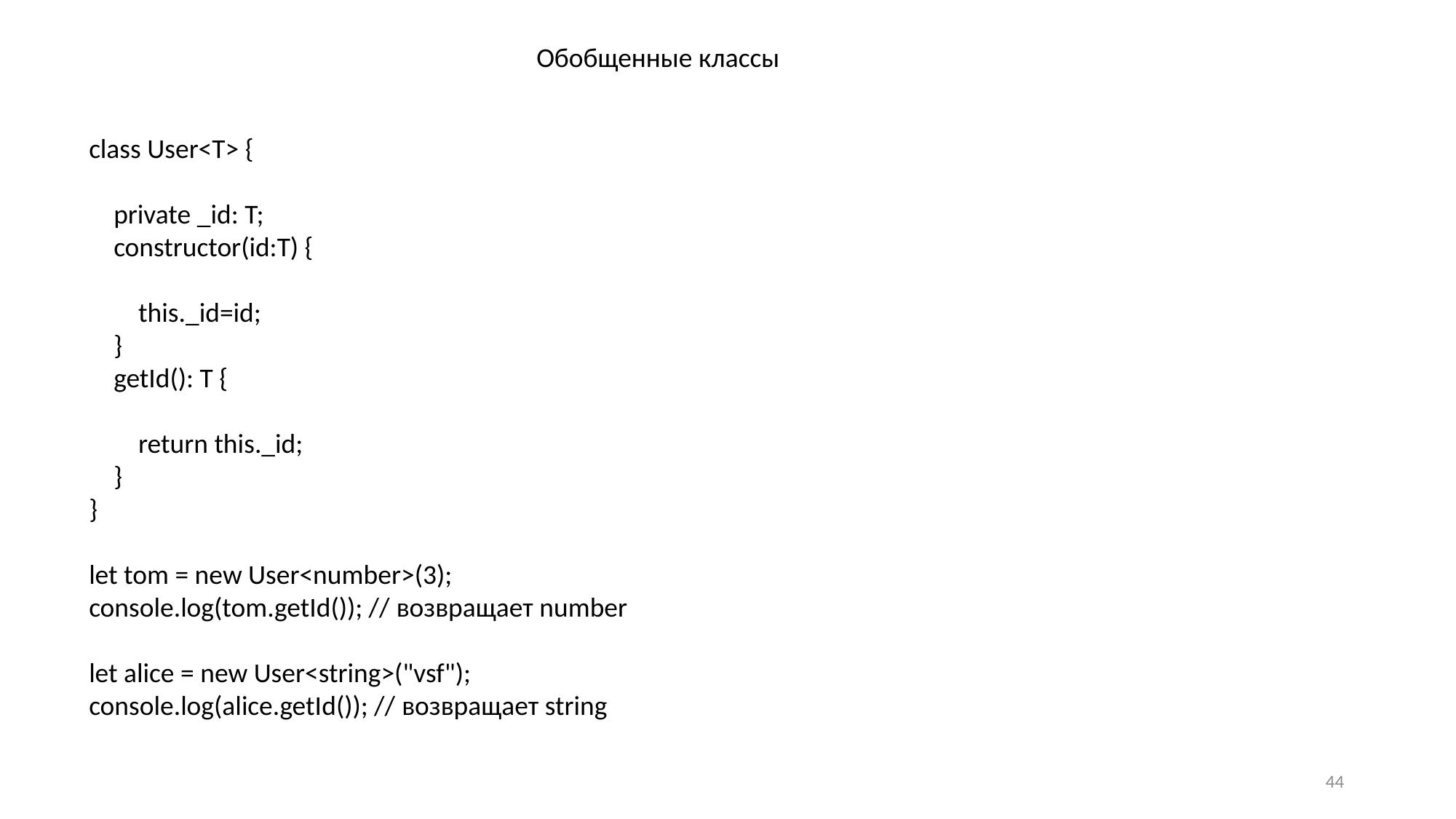

Обобщенные классы
class User<T> {

    private _id: T;
    constructor(id:T) {

        this._id=id;
    }
    getId(): T {

        return this._id;
    }
}

let tom = new User<number>(3);
console.log(tom.getId()); // возвращает number

let alice = new User<string>("vsf");
console.log(alice.getId()); // возвращает string
44